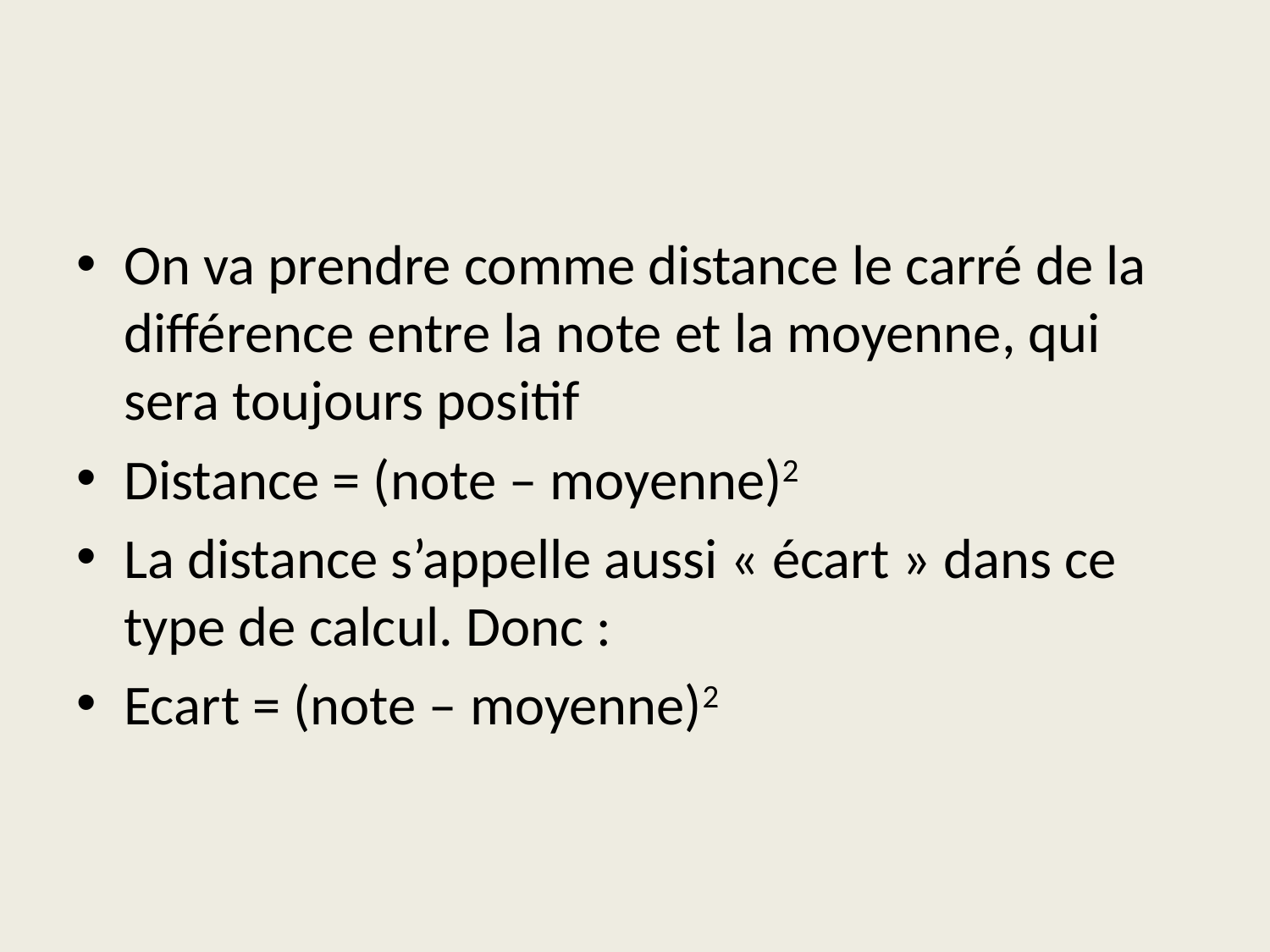

#
On va prendre comme distance le carré de la différence entre la note et la moyenne, qui sera toujours positif
Distance = (note – moyenne)2
La distance s’appelle aussi « écart » dans ce type de calcul. Donc :
Ecart = (note – moyenne)2